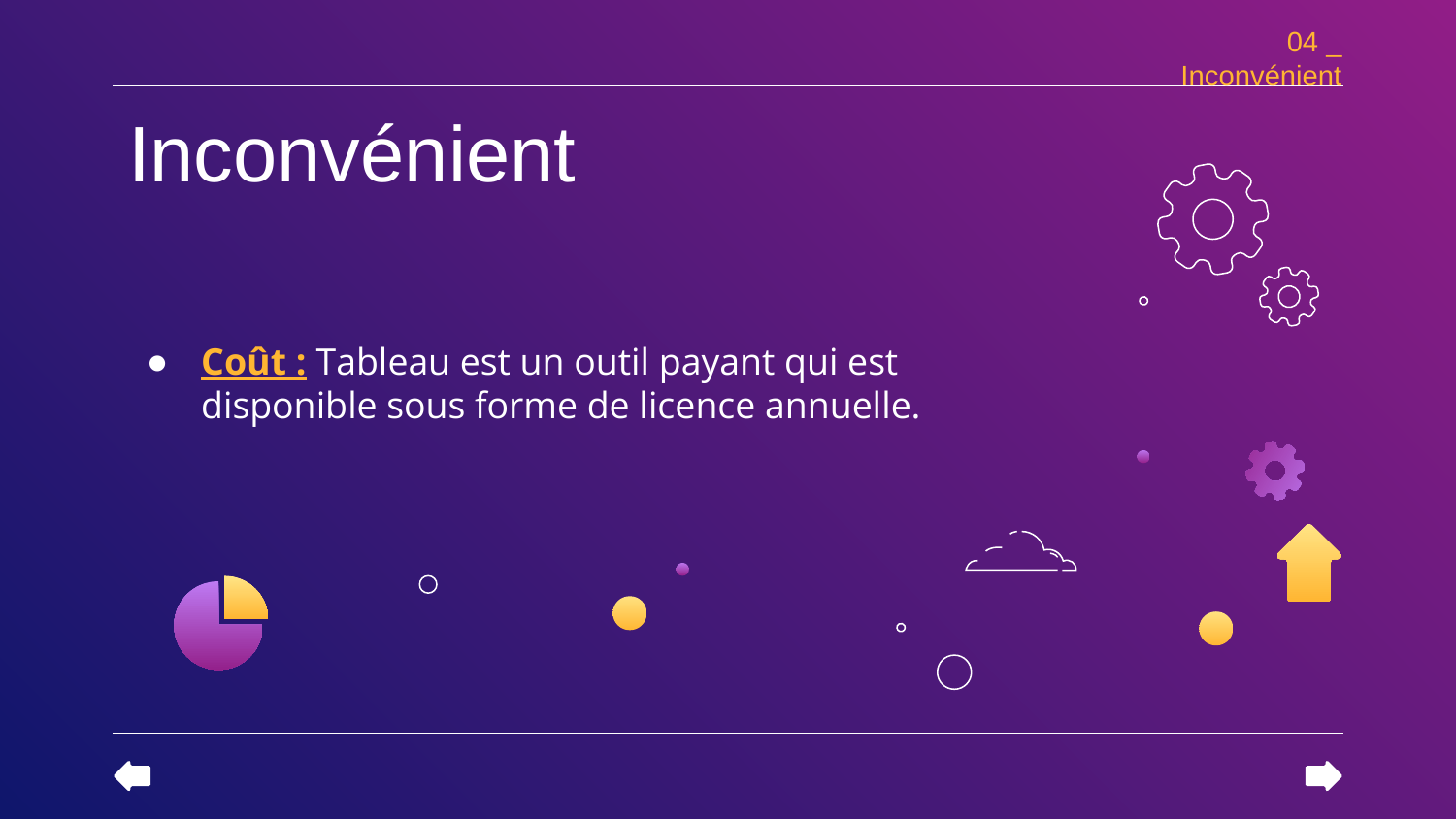

04 _ Inconvénient
# Inconvénient

Coût : Tableau est un outil payant qui est disponible sous forme de licence annuelle.